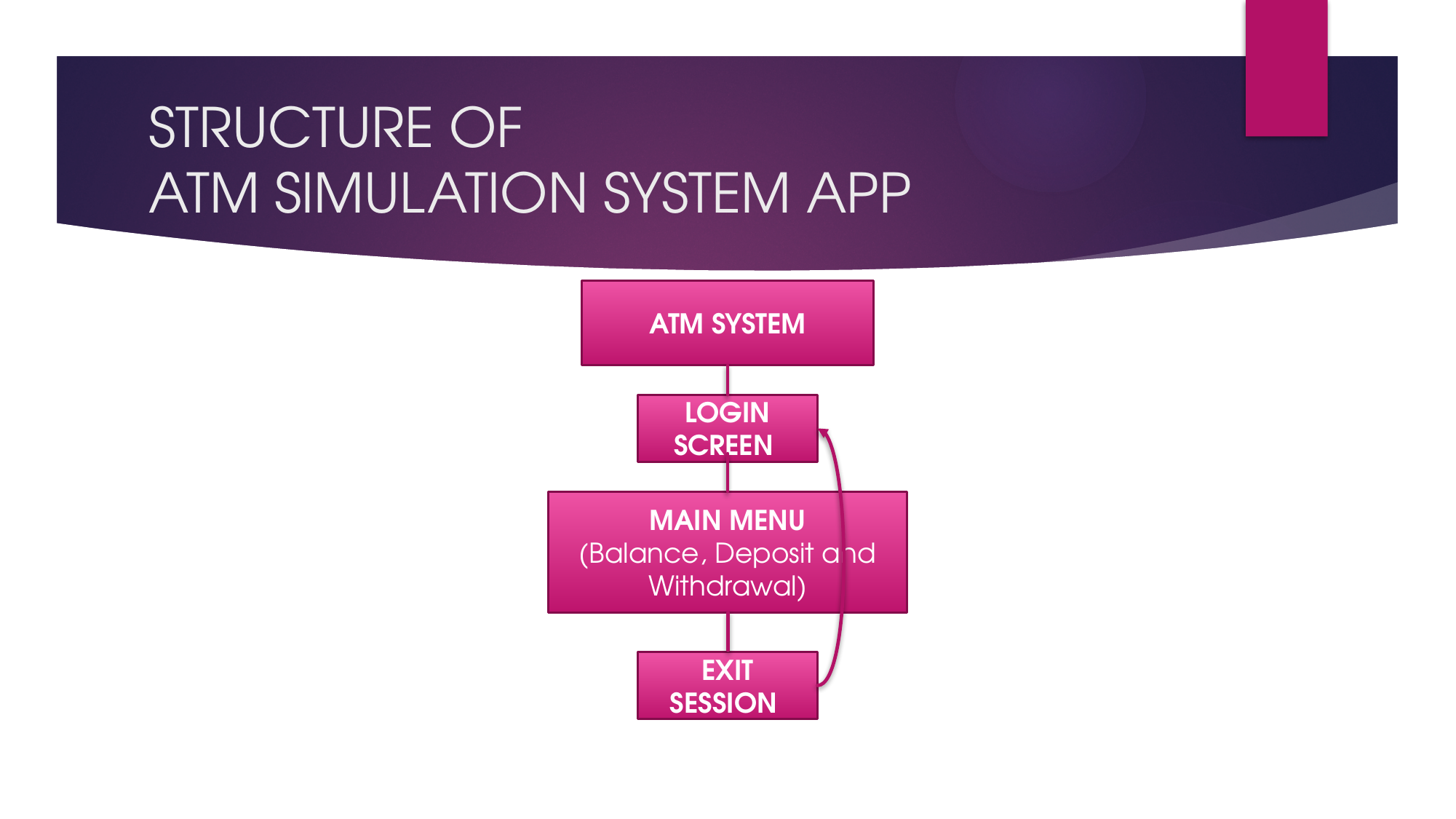

# STRUCTURE OF ATM SIMULATION SYSTEM APP
ATM SYSTEM
LOGIN SCREEN
MAIN MENU
(Balance, Deposit and Withdrawal)
EXIT SESSION